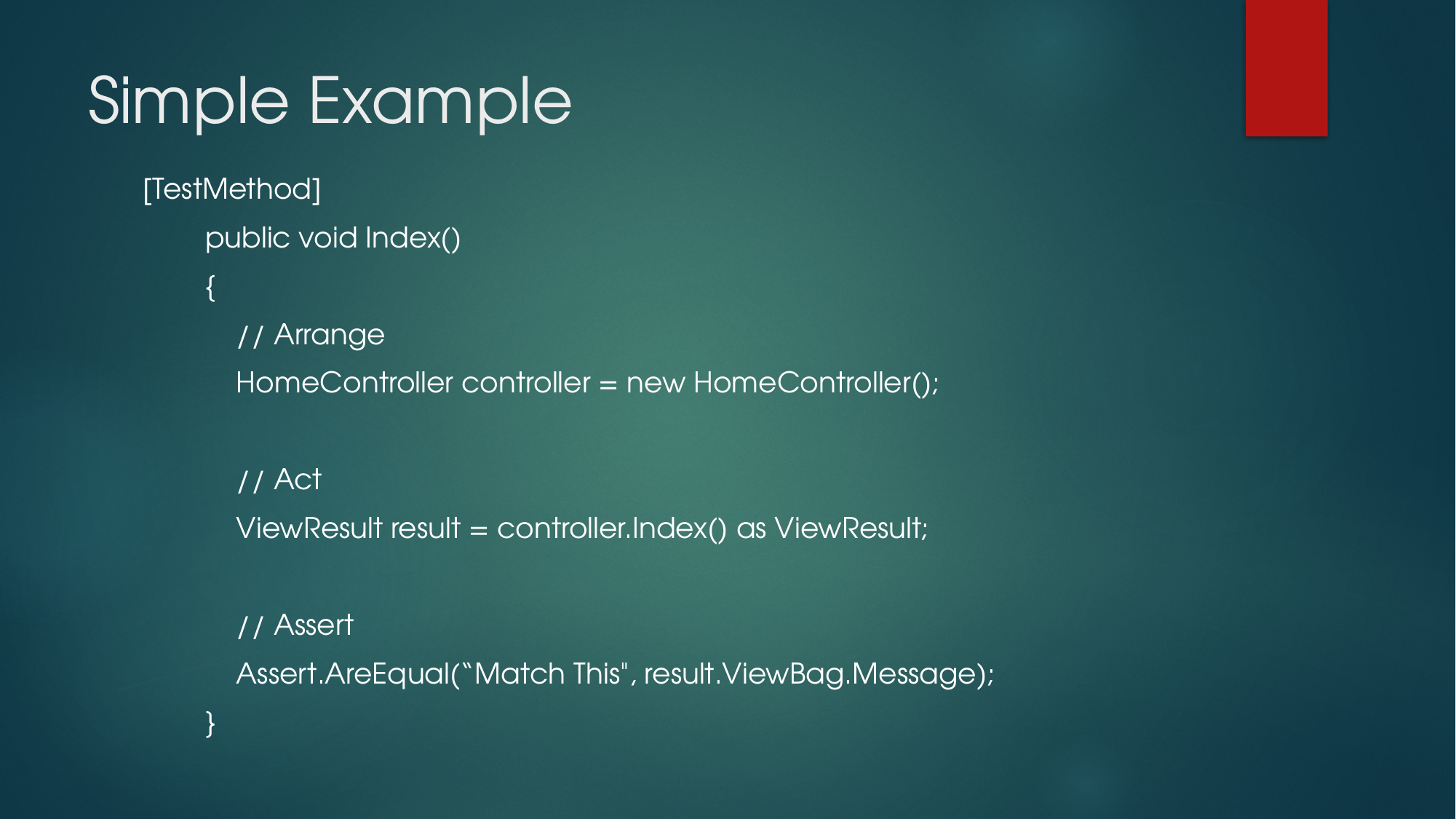

# Simple Example
[TestMethod]
        public void Index()
        {
            // Arrange
            HomeController controller = new HomeController();

            // Act
            ViewResult result = controller.Index() as ViewResult;

            // Assert
            Assert.AreEqual(“Match This", result.ViewBag.Message);
        }